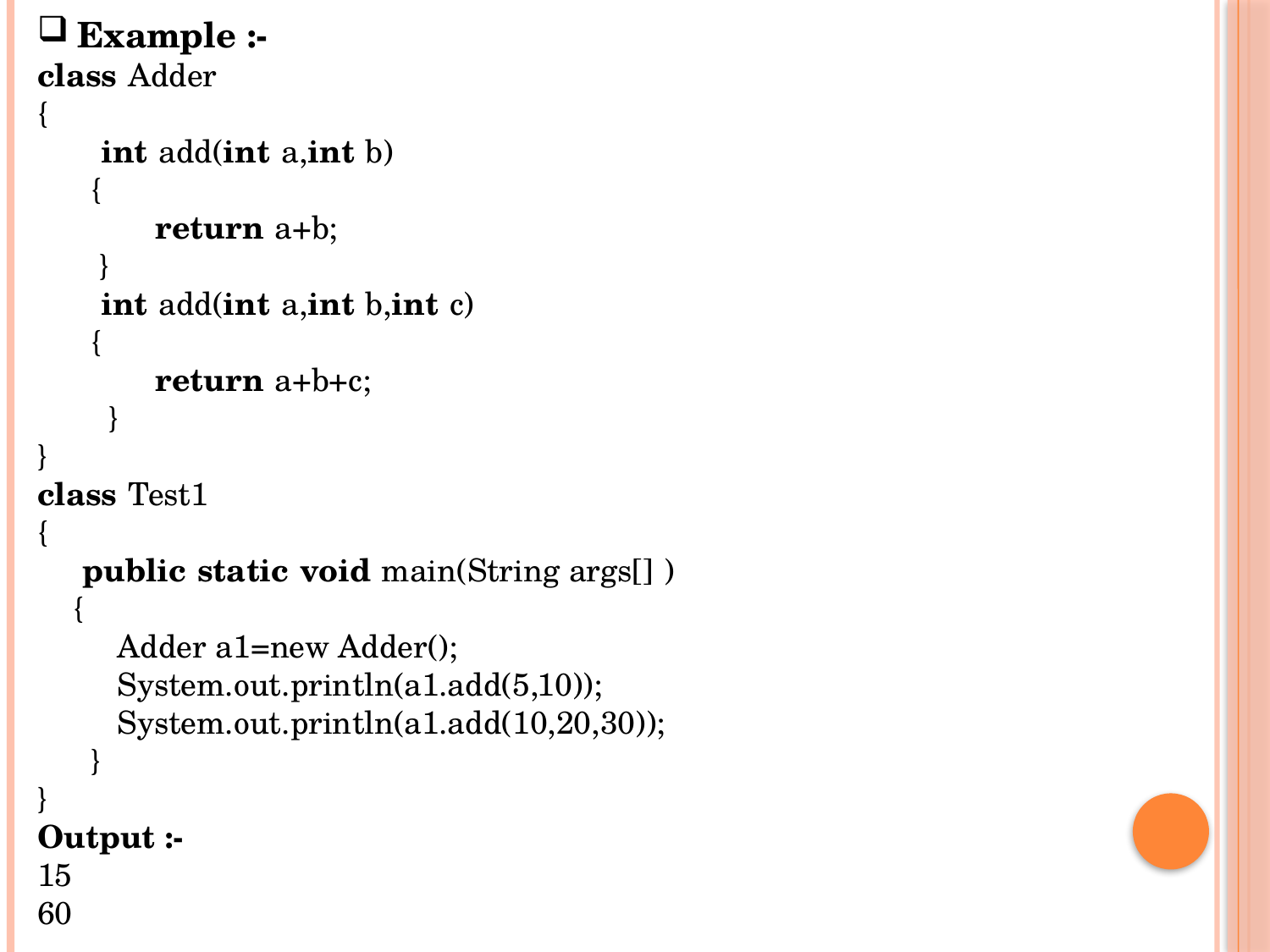

Example :-
class Adder
{
       int add(int a,int b)
      {
             return a+b;
       }
       int add(int a,int b,int c)
      {
             return a+b+c;
        }
}
class Test1
{
     public static void main(String args[] )
    {
         Adder a1=new Adder();
         System.out.println(a1.add(5,10));
         System.out.println(a1.add(10,20,30));
      }
}
Output :-
15
60